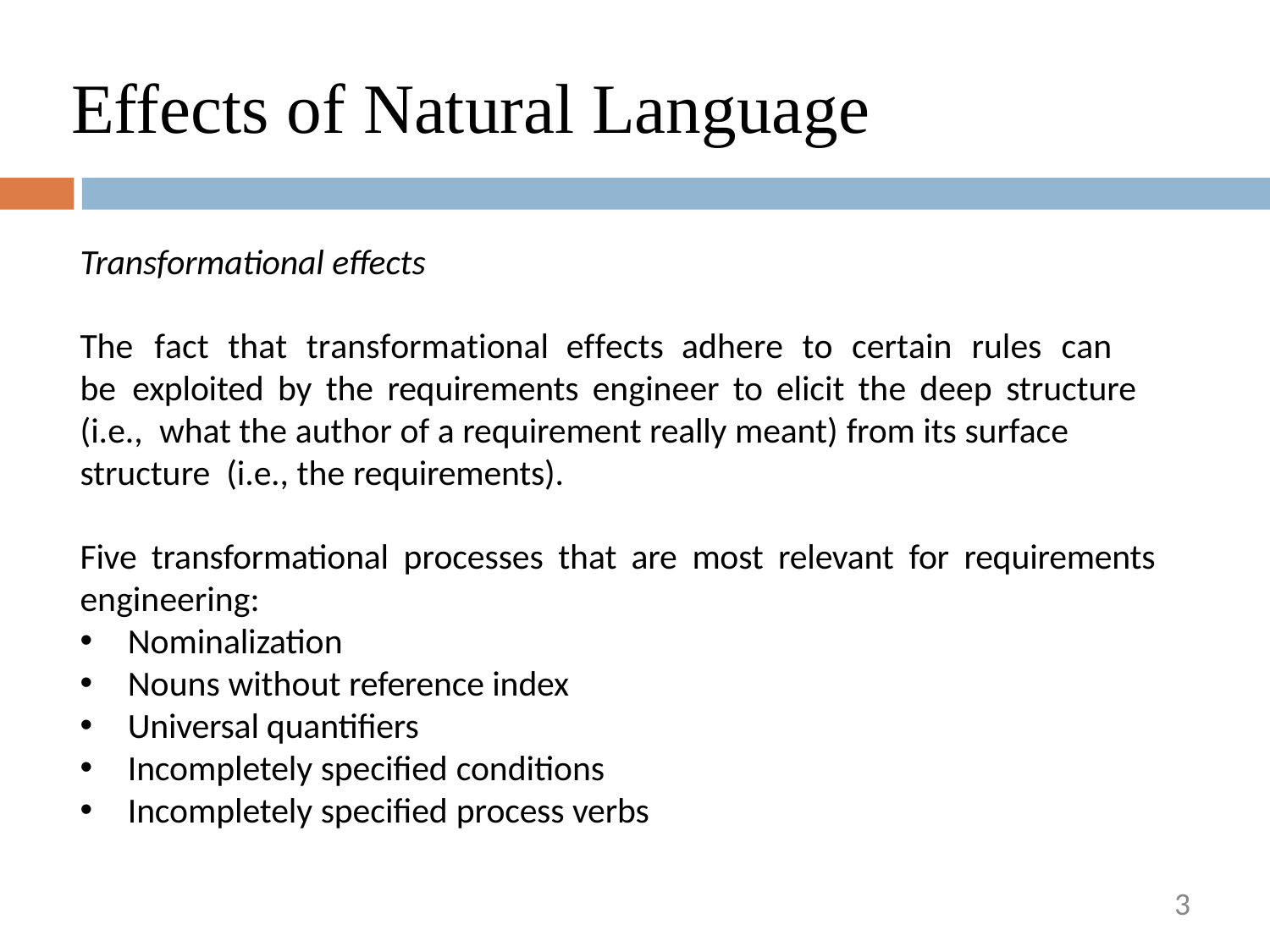

# Effects of Natural Language
Transformational effects

The	fact	that	transformational	effects	adhere	to	certain	rules	can	be  exploited by the requirements engineer to elicit the deep structure (i.e.,  what the author of a requirement really meant) from its surface structure  (i.e., the requirements).

Five transformational processes that are most relevant for requirements
engineering:
Nominalization
Nouns without reference index
Universal quantifiers
Incompletely specified conditions
Incompletely specified process verbs
3